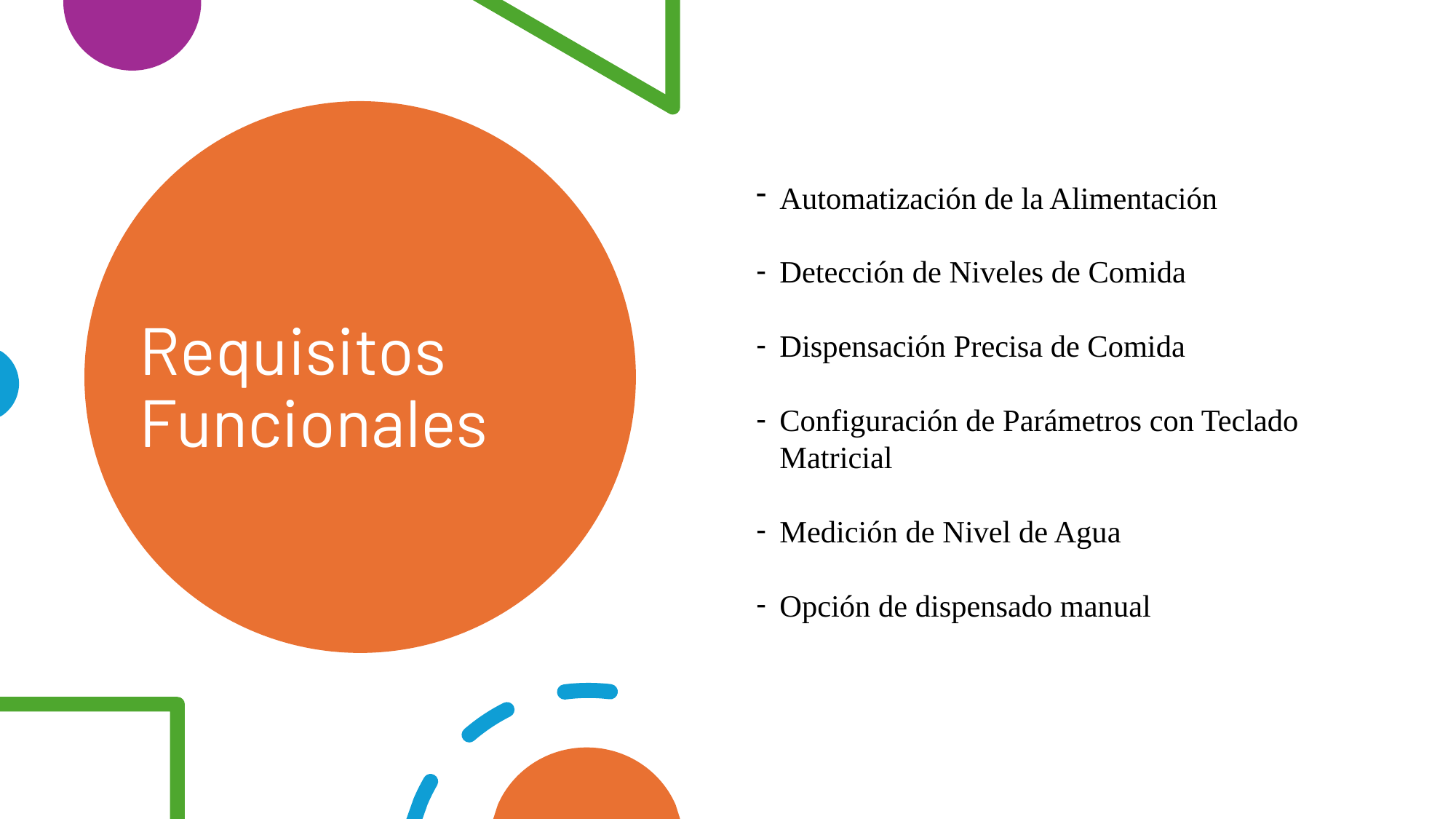

# Requisitos Funcionales
Automatización de la Alimentación

Detección de Niveles de Comida

Dispensación Precisa de Comida

Configuración de Parámetros con Teclado Matricial

Medición de Nivel de Agua

Opción de dispensado manual